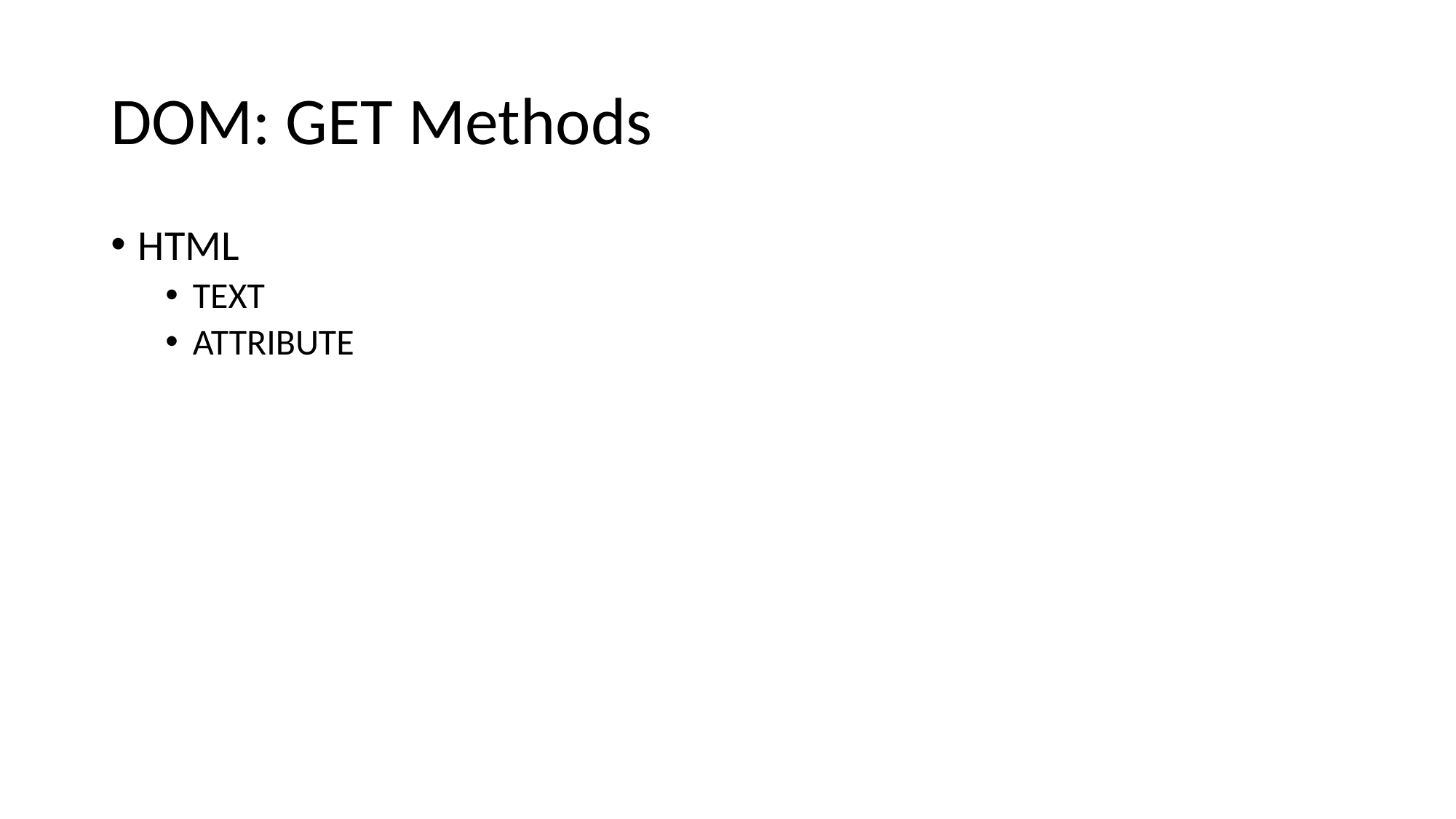

# DOM: GET Methods
HTML
TEXT
ATTRIBUTE